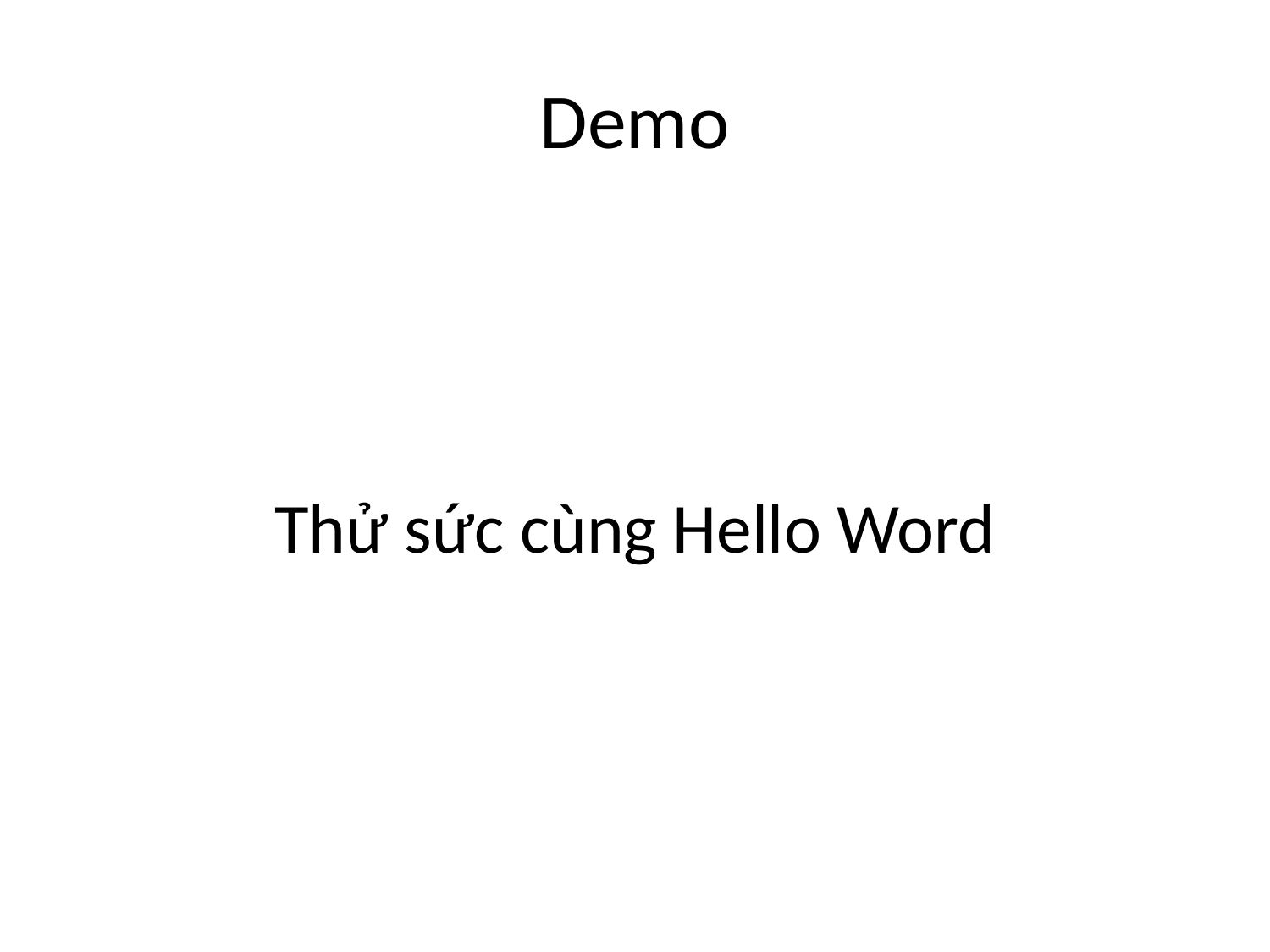

# Demo
Thử sức cùng Hello Word